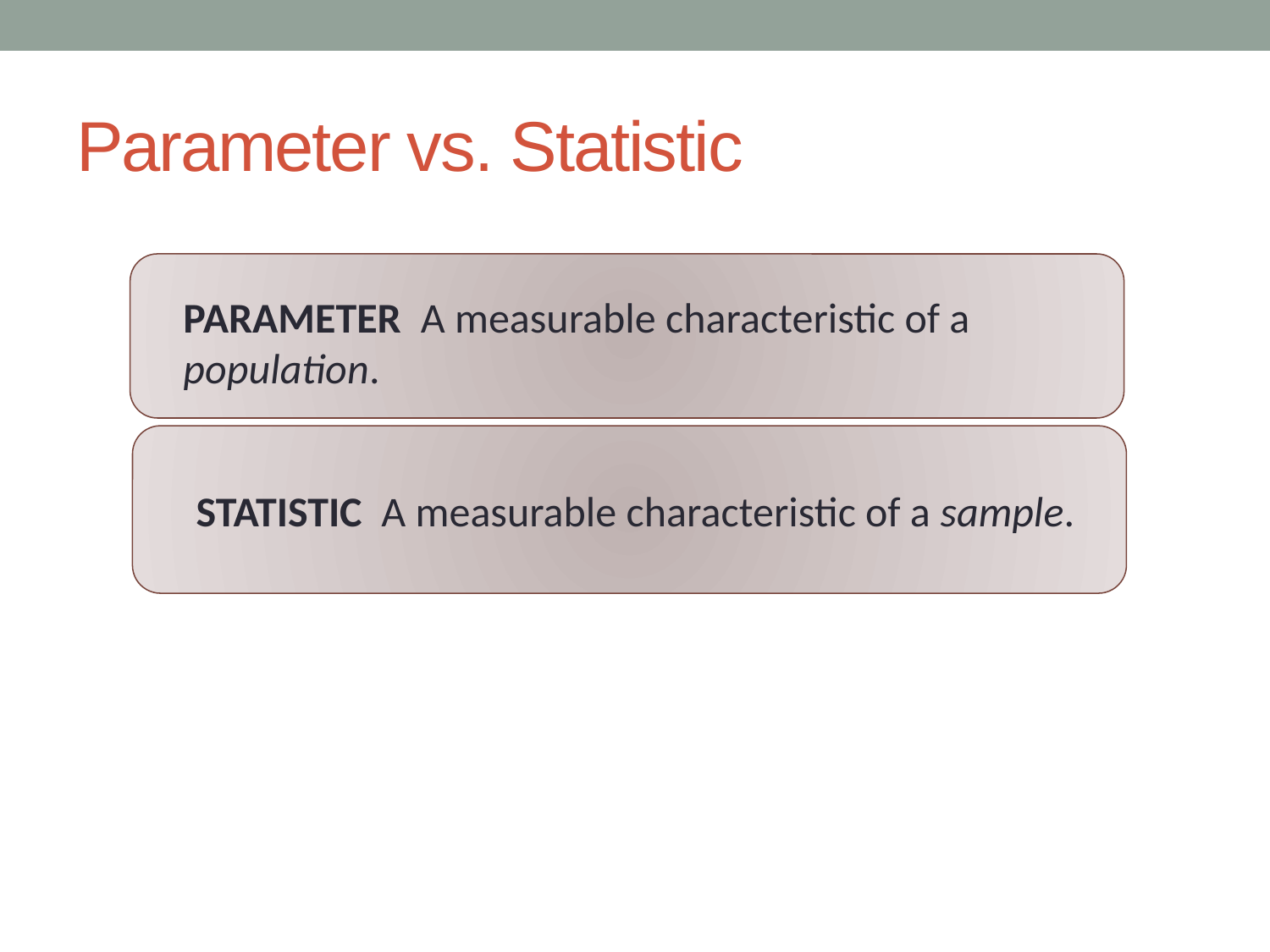

# Parameter vs. Statistic

PARAMETER  A measurable characteristic of a population.

STATISTIC  A measurable characteristic of a sample.